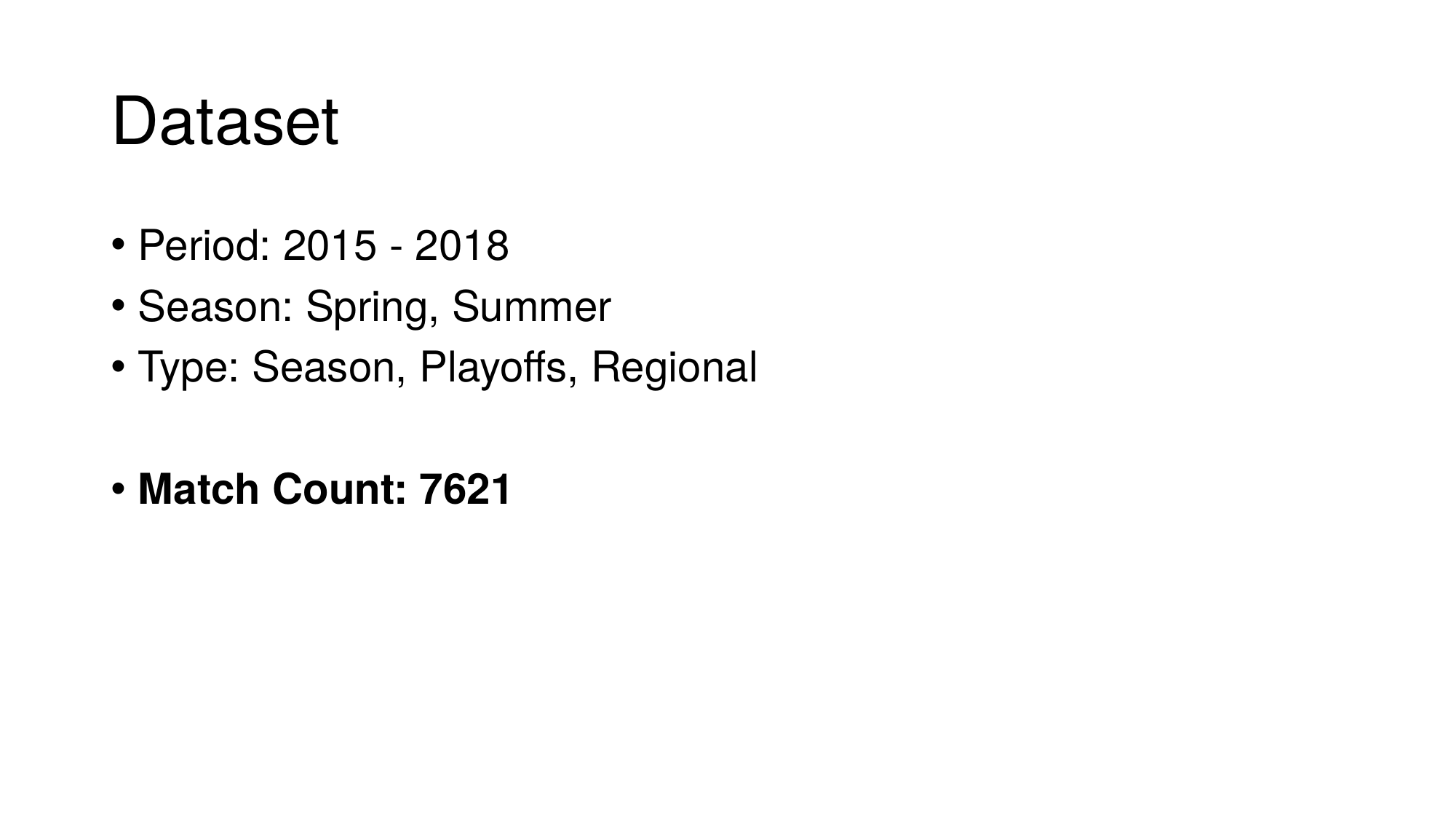

# Dataset
Period: 2015 - 2018
Season: Spring, Summer
Type: Season, Playoffs, Regional

Match Count: 7621